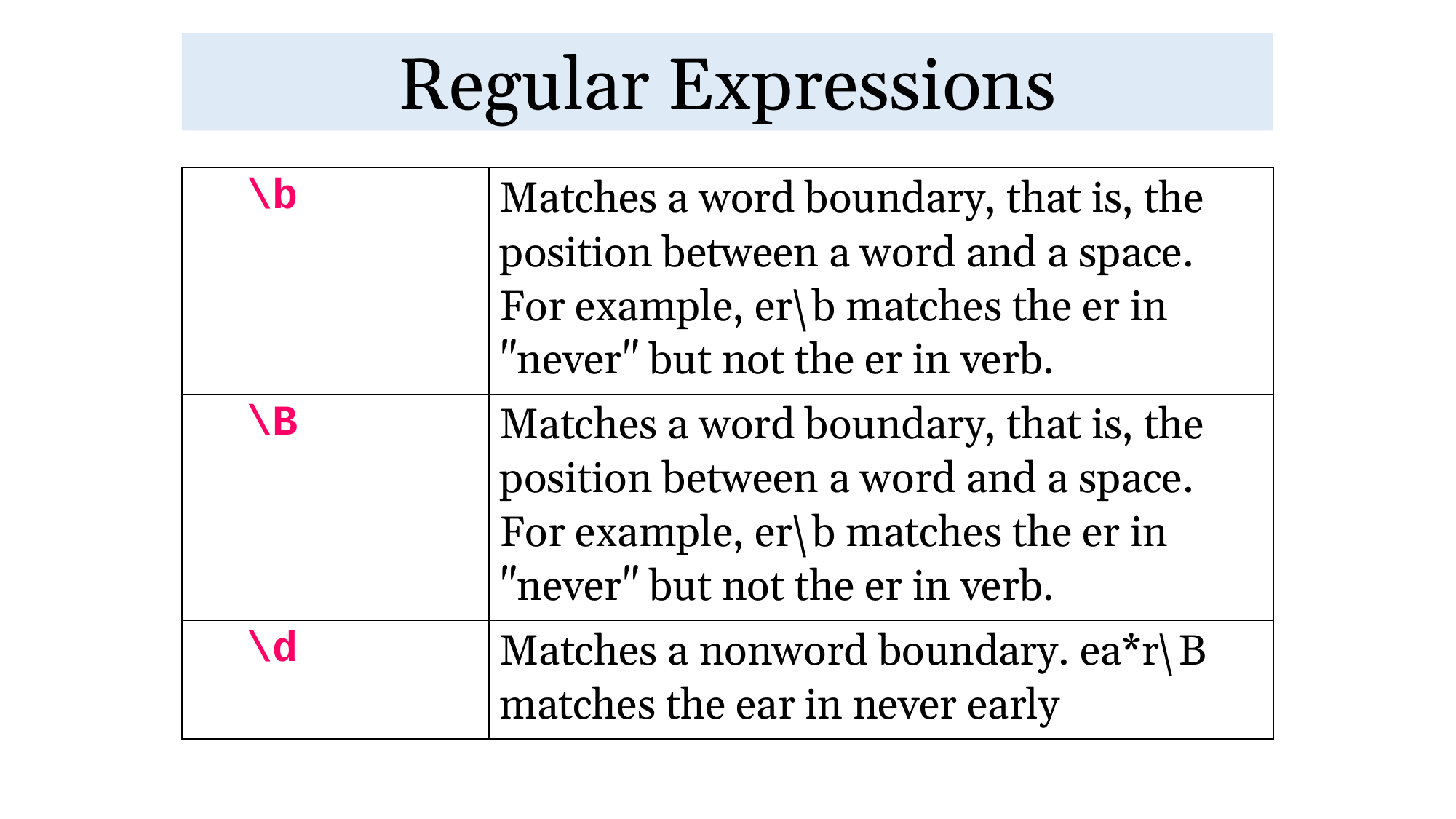

# Regular Expressions
| \b | Matches a word boundary, that is, the position between a word and a space. For example, er\b matches the er in "never" but not the er in verb. |
| --- | --- |
| \B | Matches a word boundary, that is, the position between a word and a space. For example, er\b matches the er in "never" but not the er in verb. |
| \d | Matches a nonword boundary. ea\*r\B matches the ear in never early |